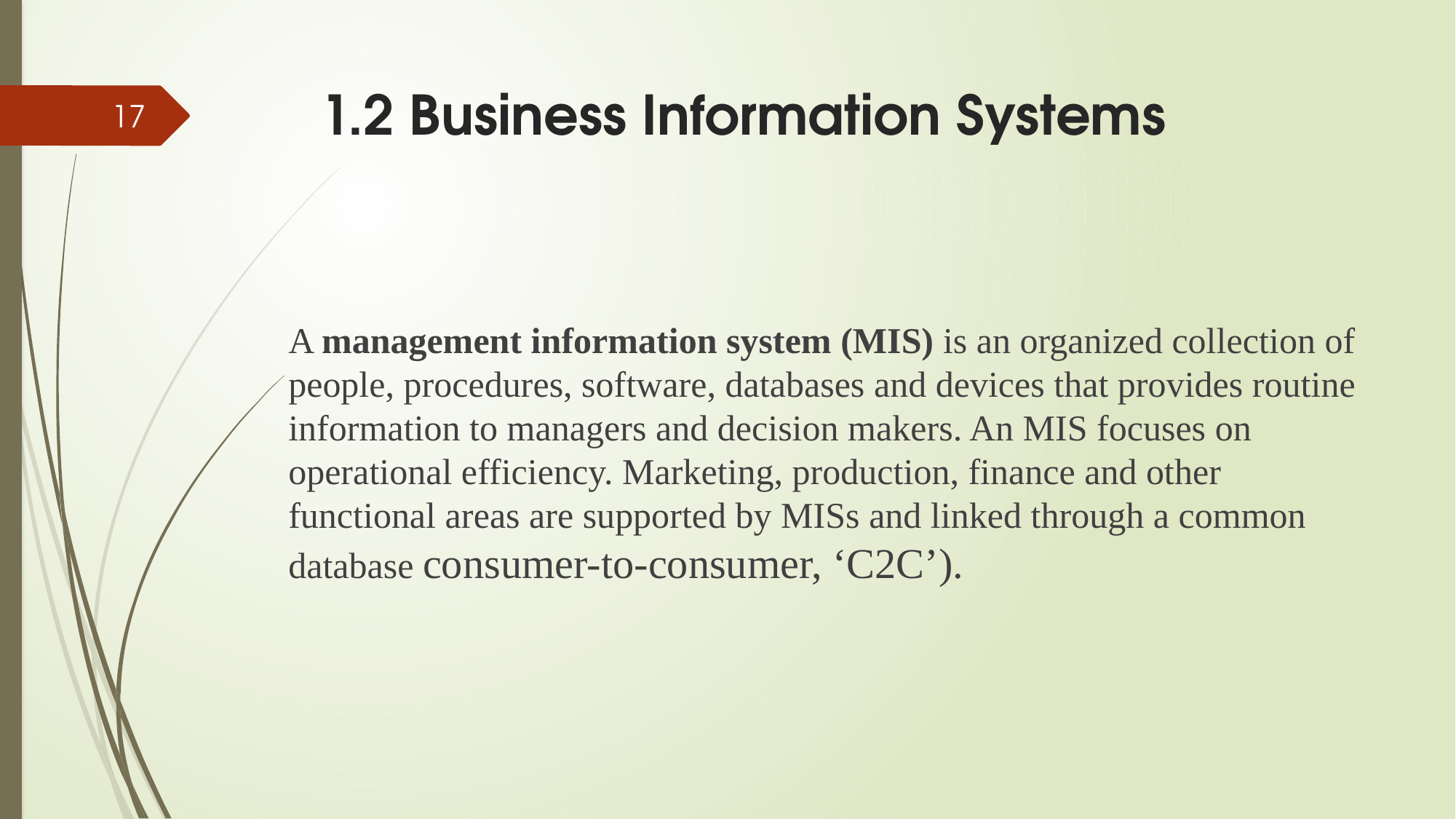

# 1.2 Business Information Systems
17

A management information system (MIS) is an organized collection of people, procedures, software, databases and devices that provides routine information to managers and decision makers. An MIS focuses on operational efficiency. Marketing, production, finance and other functional areas are supported by MISs and linked through a common database consumer-to-consumer, ‘C2C’).